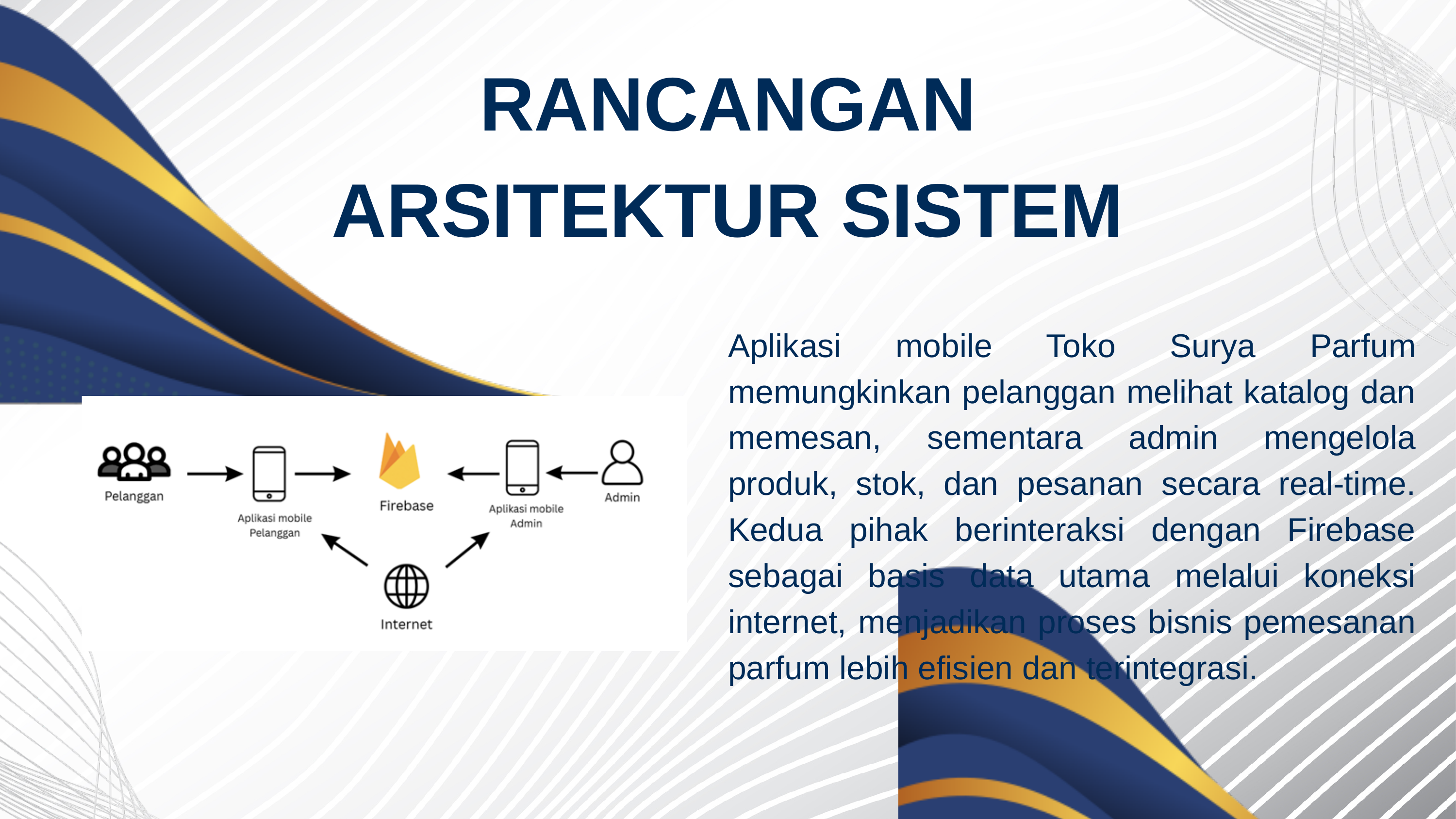

RANCANGAN ARSITEKTUR SISTEM
Aplikasi mobile Toko Surya Parfum memungkinkan pelanggan melihat katalog dan memesan, sementara admin mengelola produk, stok, dan pesanan secara real-time. Kedua pihak berinteraksi dengan Firebase sebagai basis data utama melalui koneksi internet, menjadikan proses bisnis pemesanan parfum lebih efisien dan terintegrasi.